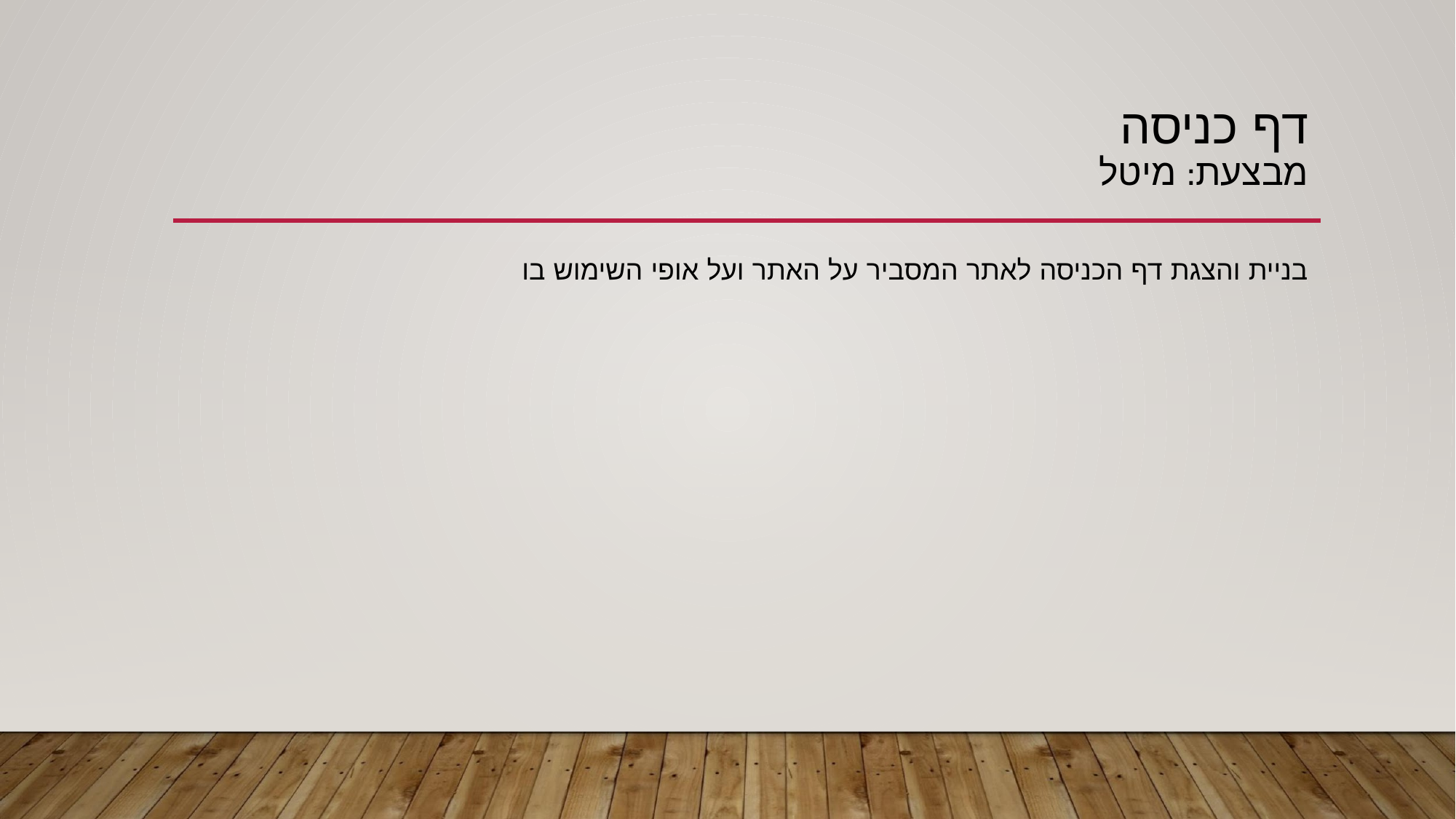

# דף כניסה
מבצעת: מיטל

 בניית והצגת דף הכניסה לאתר המסביר על האתר ועל אופי השימוש בו